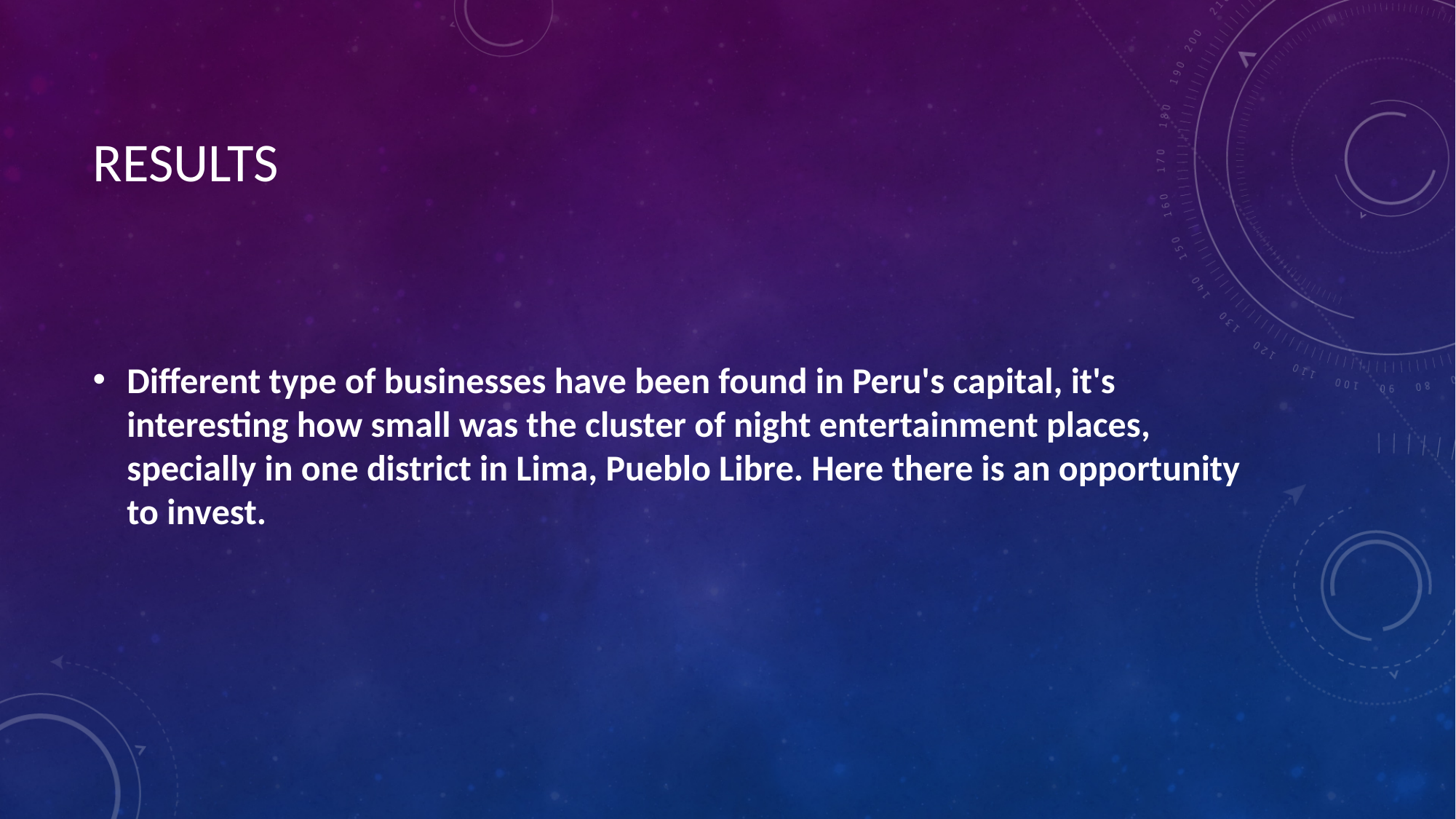

# results
Different type of businesses have been found in Peru's capital, it's interesting how small was the cluster of night entertainment places, specially in one district in Lima, Pueblo Libre. Here there is an opportunity to invest.